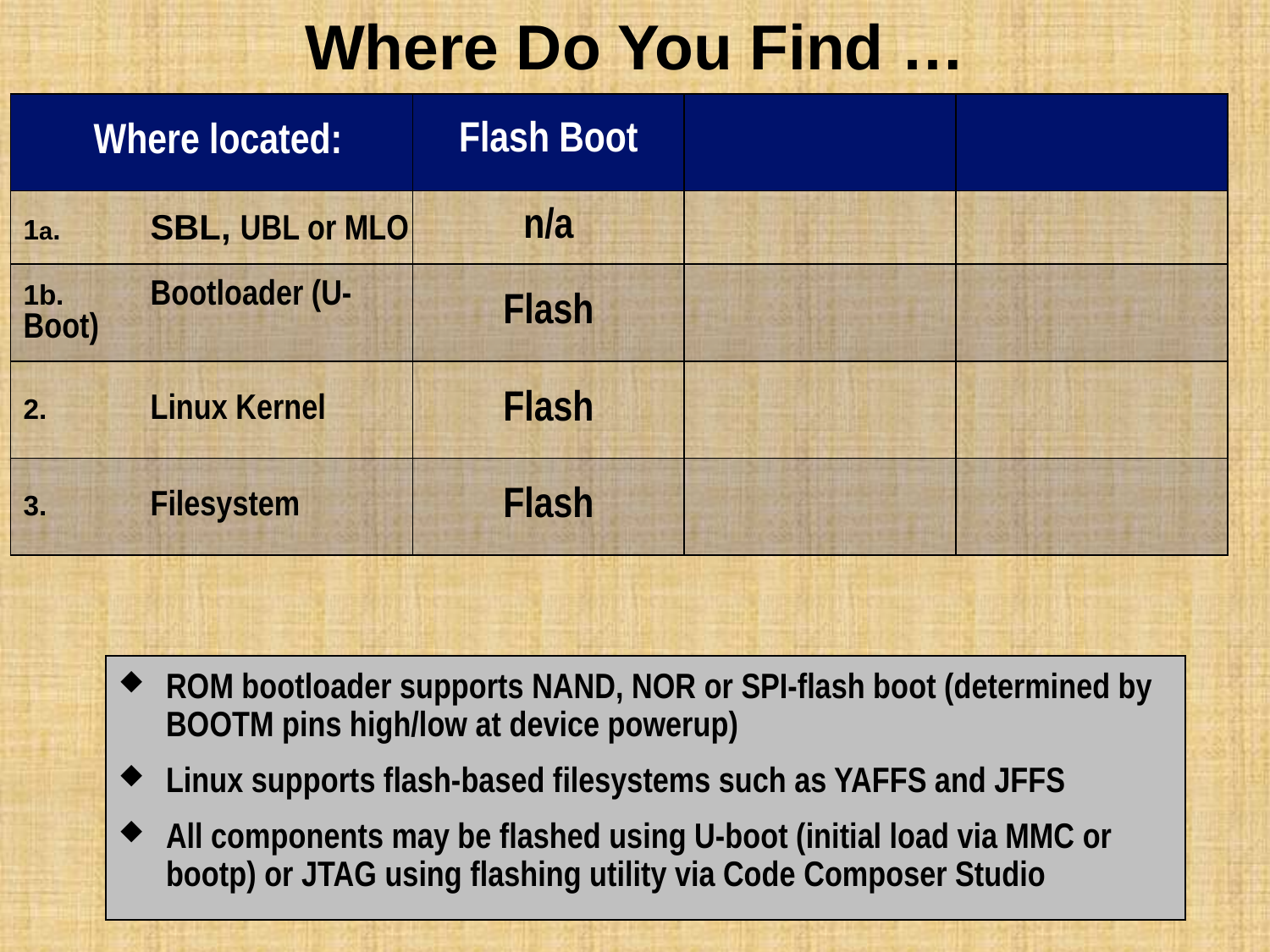

# Where Do You Find …
| Where located: | Flash Boot |  |  |
| --- | --- | --- | --- |
| 1a. SBL, UBL or MLO | n/a |  |  |
| 1b. Bootloader (U-Boot) | Flash |  |  |
| 2. Linux Kernel | Flash |  |  |
| 3. Filesystem | Flash |  |  |
|  |  |  |  |
ROM bootloader supports NAND, NOR or SPI-flash boot (determined by BOOTM pins high/low at device powerup)
Linux supports flash-based filesystems such as YAFFS and JFFS
All components may be flashed using U-boot (initial load via MMC or bootp) or JTAG using flashing utility via Code Composer Studio